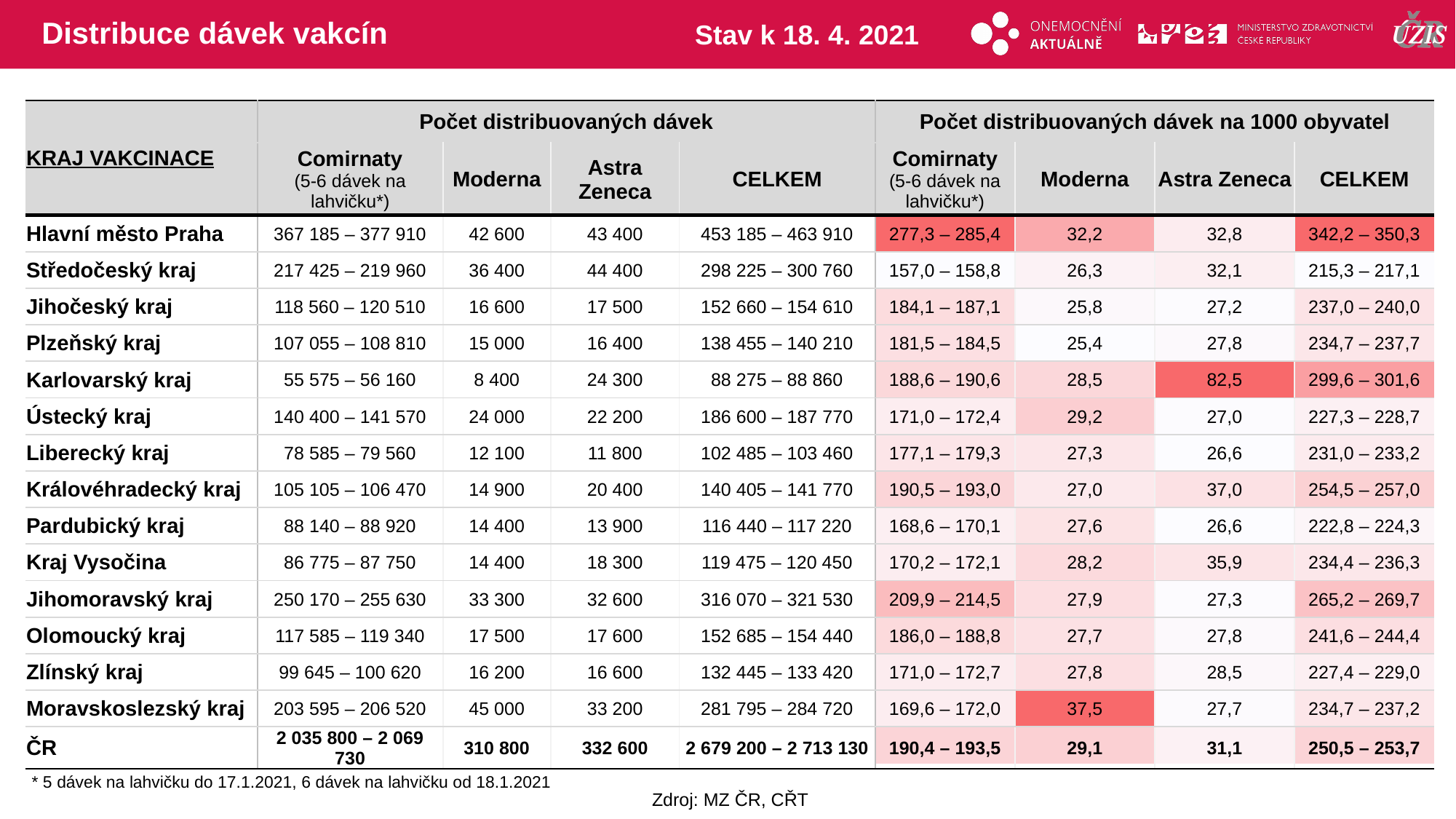

# Distribuce dávek vakcín
Stav k 18. 4. 2021
| KRAJ VAKCINACE | Počet distribuovaných dávek |  |  |  | Počet distribuovaných dávek na 1000 obyvatel |  |  |  |
| --- | --- | --- | --- | --- | --- | --- | --- | --- |
|  | Comirnaty (5-6 dávek na lahvičku\*) | Moderna | Astra Zeneca | CELKEM | Comirnaty (5-6 dávek na lahvičku\*) | Moderna | Astra Zeneca | CELKEM |
| Hlavní město Praha | 367 185 – 377 910 | 42 600 | 43 400 | 453 185 – 463 910 | 277,3 – 285,4 | 32,2 | 32,8 | 342,2 – 350,3 |
| Středočeský kraj | 217 425 – 219 960 | 36 400 | 44 400 | 298 225 – 300 760 | 157,0 – 158,8 | 26,3 | 32,1 | 215,3 – 217,1 |
| Jihočeský kraj | 118 560 – 120 510 | 16 600 | 17 500 | 152 660 – 154 610 | 184,1 – 187,1 | 25,8 | 27,2 | 237,0 – 240,0 |
| Plzeňský kraj | 107 055 – 108 810 | 15 000 | 16 400 | 138 455 – 140 210 | 181,5 – 184,5 | 25,4 | 27,8 | 234,7 – 237,7 |
| Karlovarský kraj | 55 575 – 56 160 | 8 400 | 24 300 | 88 275 – 88 860 | 188,6 – 190,6 | 28,5 | 82,5 | 299,6 – 301,6 |
| Ústecký kraj | 140 400 – 141 570 | 24 000 | 22 200 | 186 600 – 187 770 | 171,0 – 172,4 | 29,2 | 27,0 | 227,3 – 228,7 |
| Liberecký kraj | 78 585 – 79 560 | 12 100 | 11 800 | 102 485 – 103 460 | 177,1 – 179,3 | 27,3 | 26,6 | 231,0 – 233,2 |
| Královéhradecký kraj | 105 105 – 106 470 | 14 900 | 20 400 | 140 405 – 141 770 | 190,5 – 193,0 | 27,0 | 37,0 | 254,5 – 257,0 |
| Pardubický kraj | 88 140 – 88 920 | 14 400 | 13 900 | 116 440 – 117 220 | 168,6 – 170,1 | 27,6 | 26,6 | 222,8 – 224,3 |
| Kraj Vysočina | 86 775 – 87 750 | 14 400 | 18 300 | 119 475 – 120 450 | 170,2 – 172,1 | 28,2 | 35,9 | 234,4 – 236,3 |
| Jihomoravský kraj | 250 170 – 255 630 | 33 300 | 32 600 | 316 070 – 321 530 | 209,9 – 214,5 | 27,9 | 27,3 | 265,2 – 269,7 |
| Olomoucký kraj | 117 585 – 119 340 | 17 500 | 17 600 | 152 685 – 154 440 | 186,0 – 188,8 | 27,7 | 27,8 | 241,6 – 244,4 |
| Zlínský kraj | 99 645 – 100 620 | 16 200 | 16 600 | 132 445 – 133 420 | 171,0 – 172,7 | 27,8 | 28,5 | 227,4 – 229,0 |
| Moravskoslezský kraj | 203 595 – 206 520 | 45 000 | 33 200 | 281 795 – 284 720 | 169,6 – 172,0 | 37,5 | 27,7 | 234,7 – 237,2 |
| ČR | 2 035 800 – 2 069 730 | 310 800 | 332 600 | 2 679 200 – 2 713 130 | 190,4 – 193,5 | 29,1 | 31,1 | 250,5 – 253,7 |
|  |  |  |  |
| --- | --- | --- | --- |
|  |  |  |  |
|  |  |  |  |
|  |  |  |  |
|  |  |  |  |
|  |  |  |  |
|  |  |  |  |
|  |  |  |  |
|  |  |  |  |
|  |  |  |  |
|  |  |  |  |
|  |  |  |  |
|  |  |  |  |
|  |  |  |  |
|  |  |  |  |
* 5 dávek na lahvičku do 17.1.2021, 6 dávek na lahvičku od 18.1.2021
Zdroj: MZ ČR, CŘT